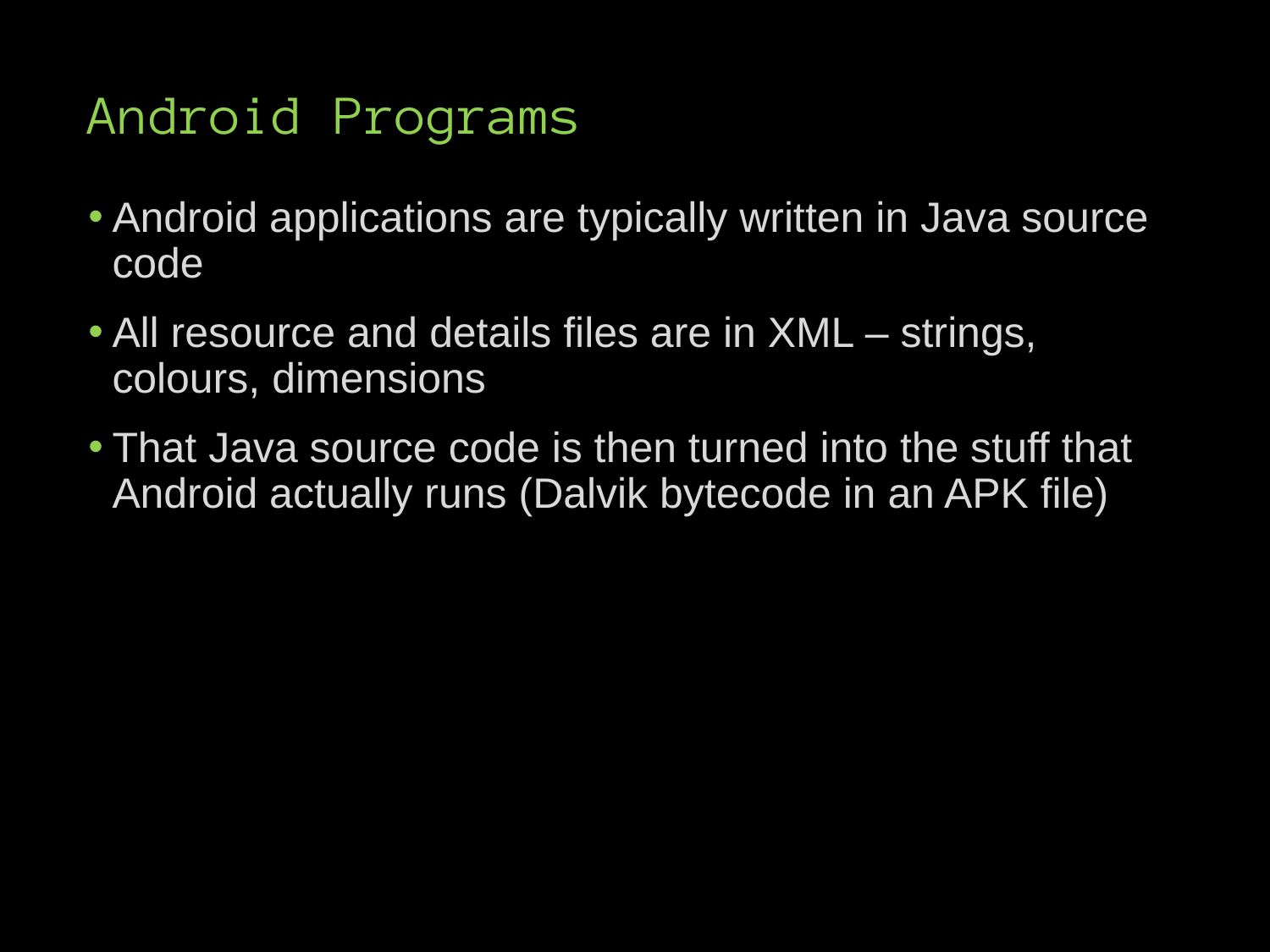

# Android Programs
Android applications are typically written in Java source code
All resource and details files are in XML – strings, colours, dimensions
That Java source code is then turned into the stuff that Android actually runs (Dalvik bytecode in an APK file)